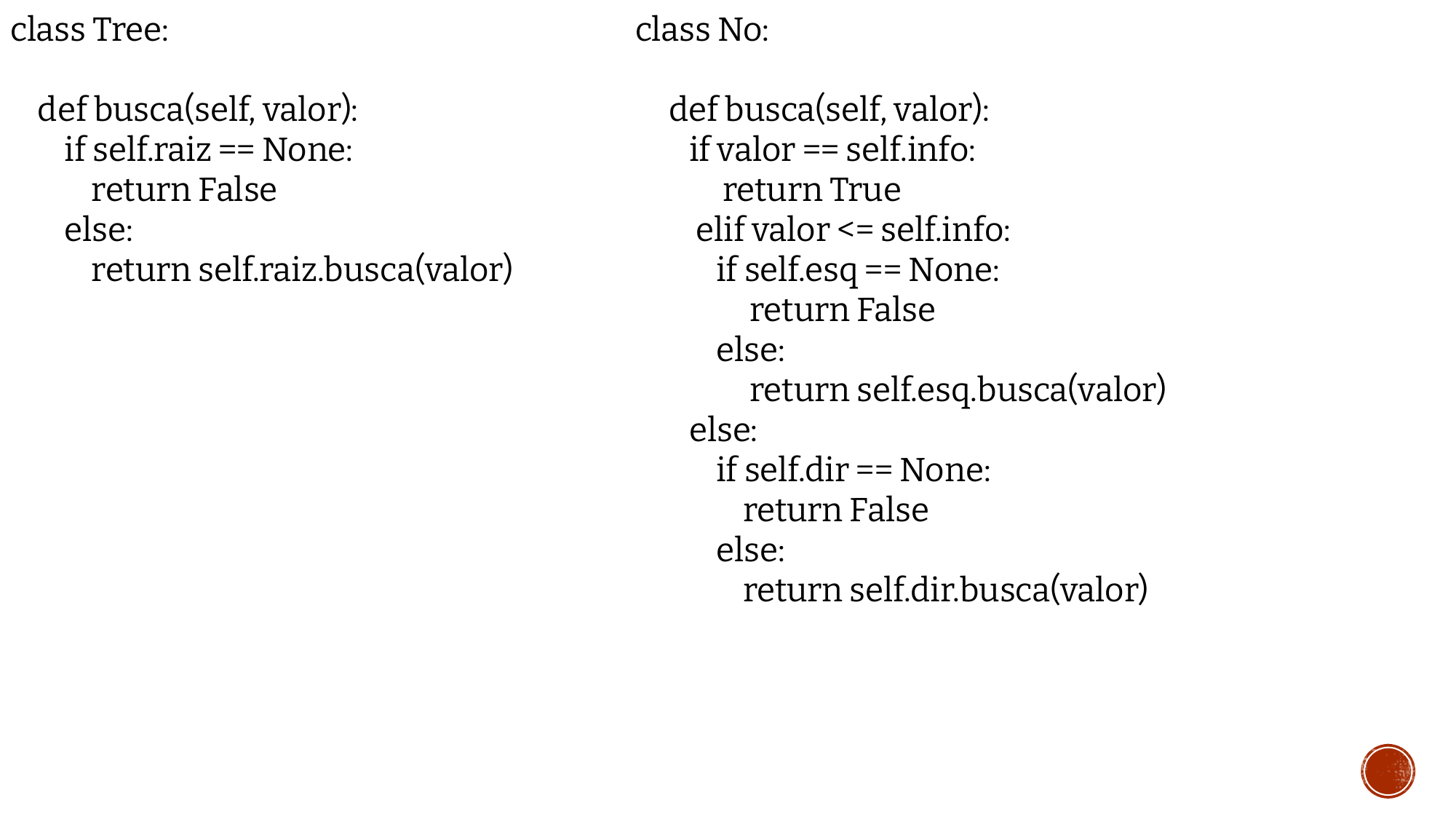

class Tree:

    def busca(self, valor):
        if self.raiz == None:
            return False
        else:
            return self.raiz.busca(valor)
class No:

     def busca(self, valor):
        if valor == self.info:
             return True
         elif valor <= self.info:
            if self.esq == None:
                 return False
            else:
                 return self.esq.busca(valor)
        else:
            if self.dir == None:
                return False
            else:
                return self.dir.busca(valor)